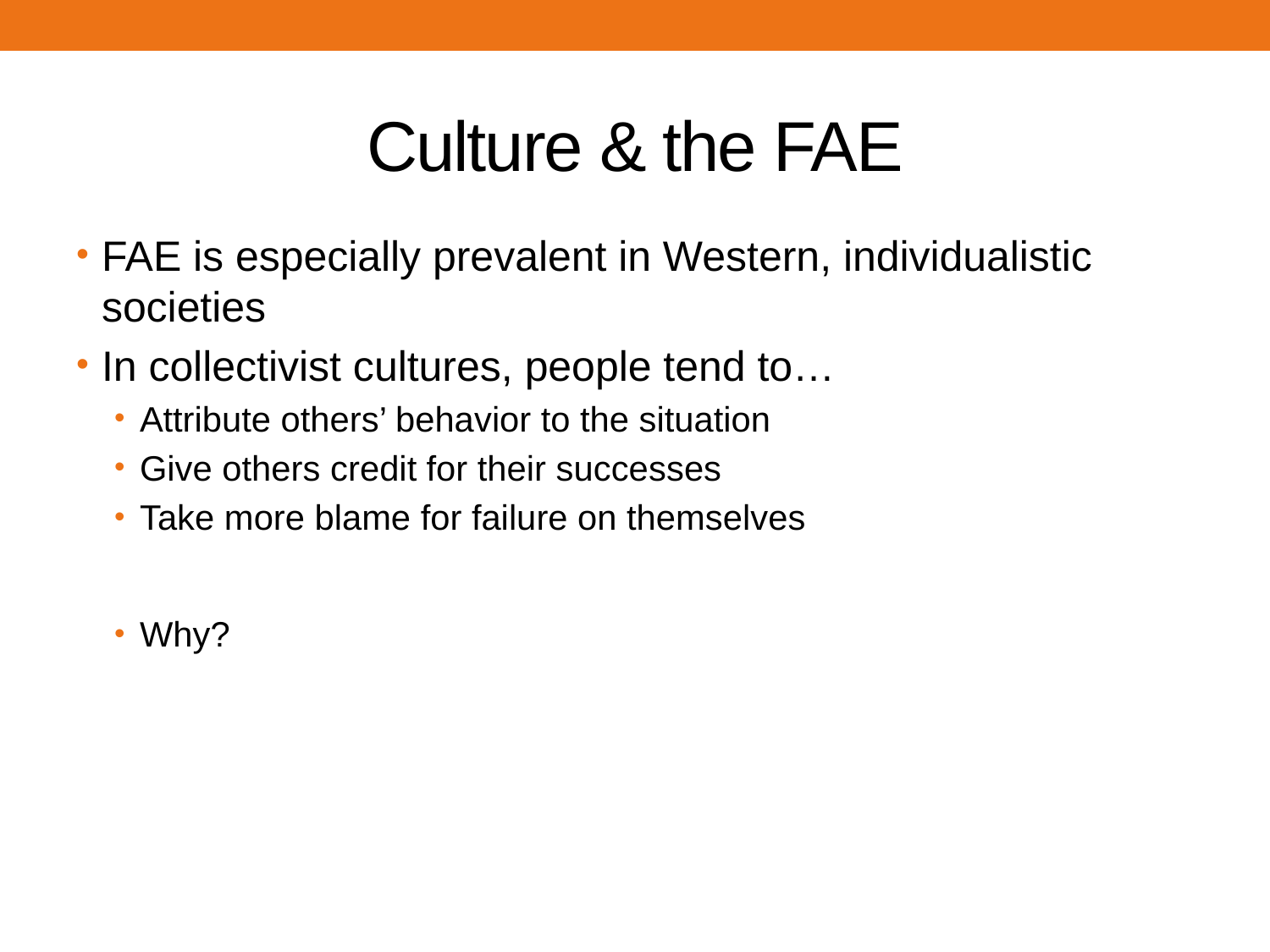

# Culture & the FAE
FAE is especially prevalent in Western, individualistic societies
In collectivist cultures, people tend to…
Attribute others’ behavior to the situation
Give others credit for their successes
Take more blame for failure on themselves

Why?